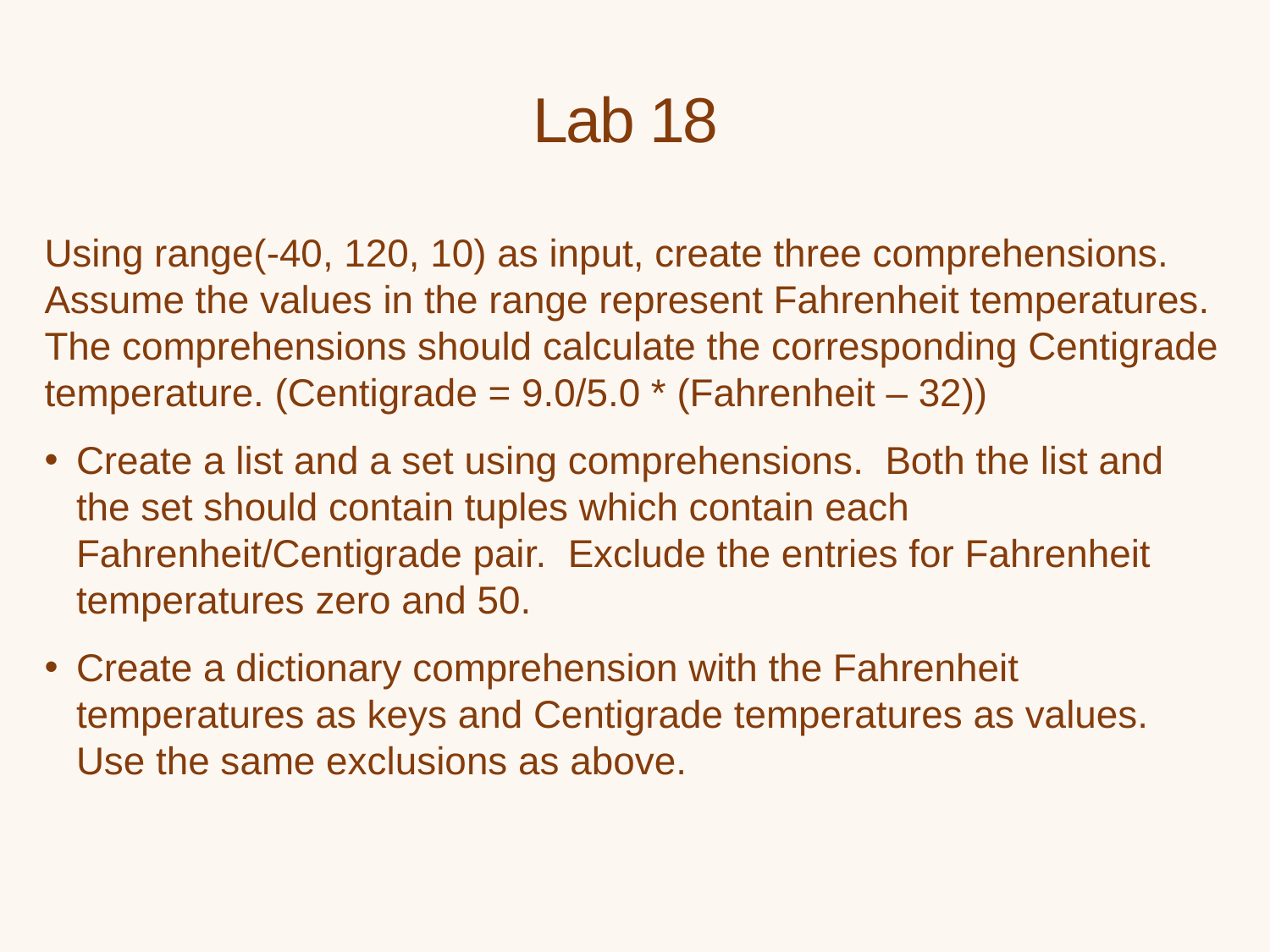

# Lab 18
Using range(-40, 120, 10) as input, create three comprehensions.  Assume the values in the range represent Fahrenheit temperatures.  The comprehensions should calculate the corresponding Centigrade temperature. (Centigrade = 9.0/5.0 * (Fahrenheit – 32))
Create a list and a set using comprehensions.  Both the list and the set should contain tuples which contain each Fahrenheit/Centigrade pair.  Exclude the entries for Fahrenheit temperatures zero and 50.
Create a dictionary comprehension with the Fahrenheit temperatures as keys and Centigrade temperatures as values.  Use the same exclusions as above.